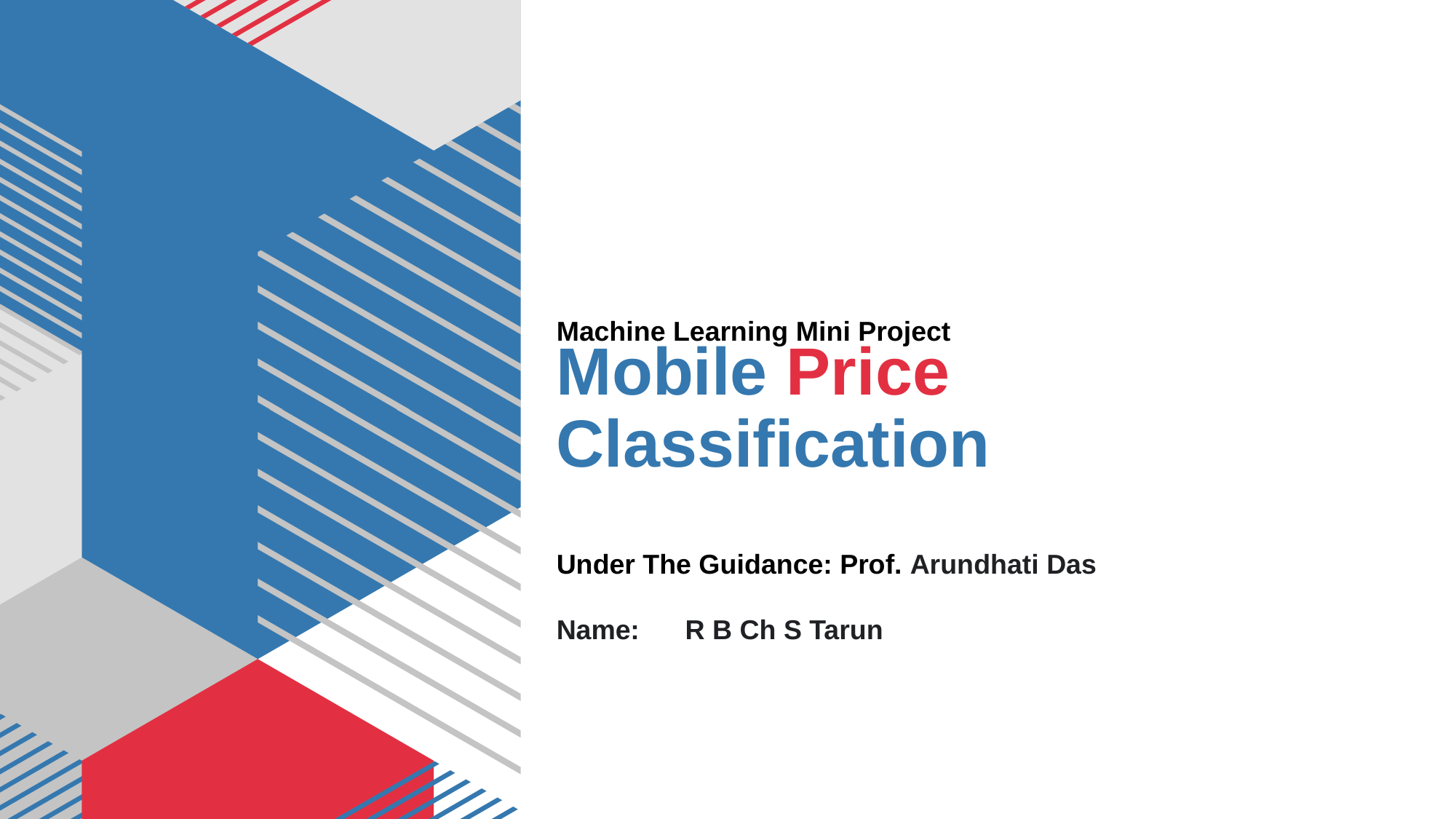

Machine Learning Mini Project
# Mobile Price Classification
Under The Guidance: Prof. Arundhati Das

Name:      R B Ch S Tarun